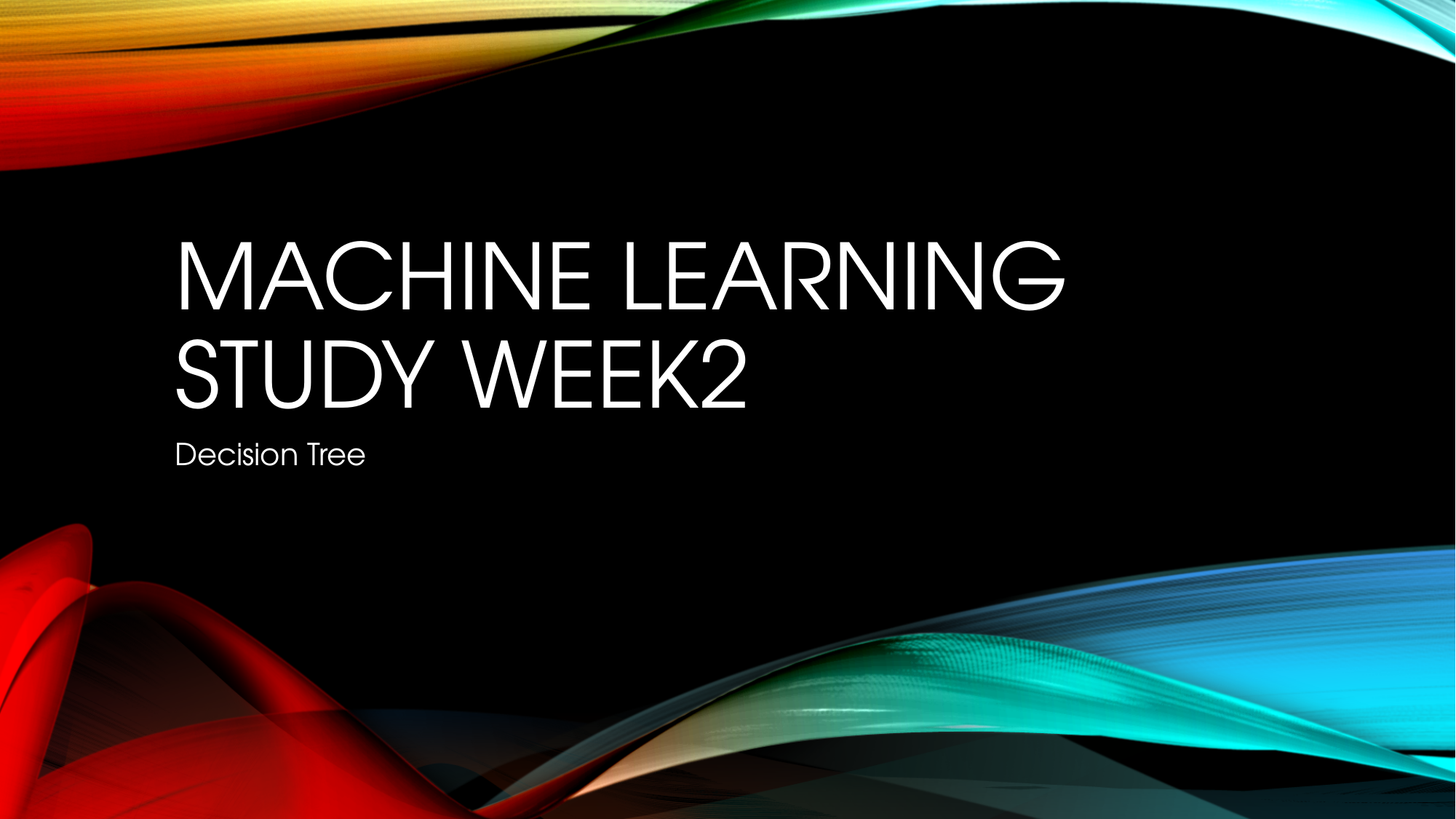

# Machine learning study week2
Decision Tree